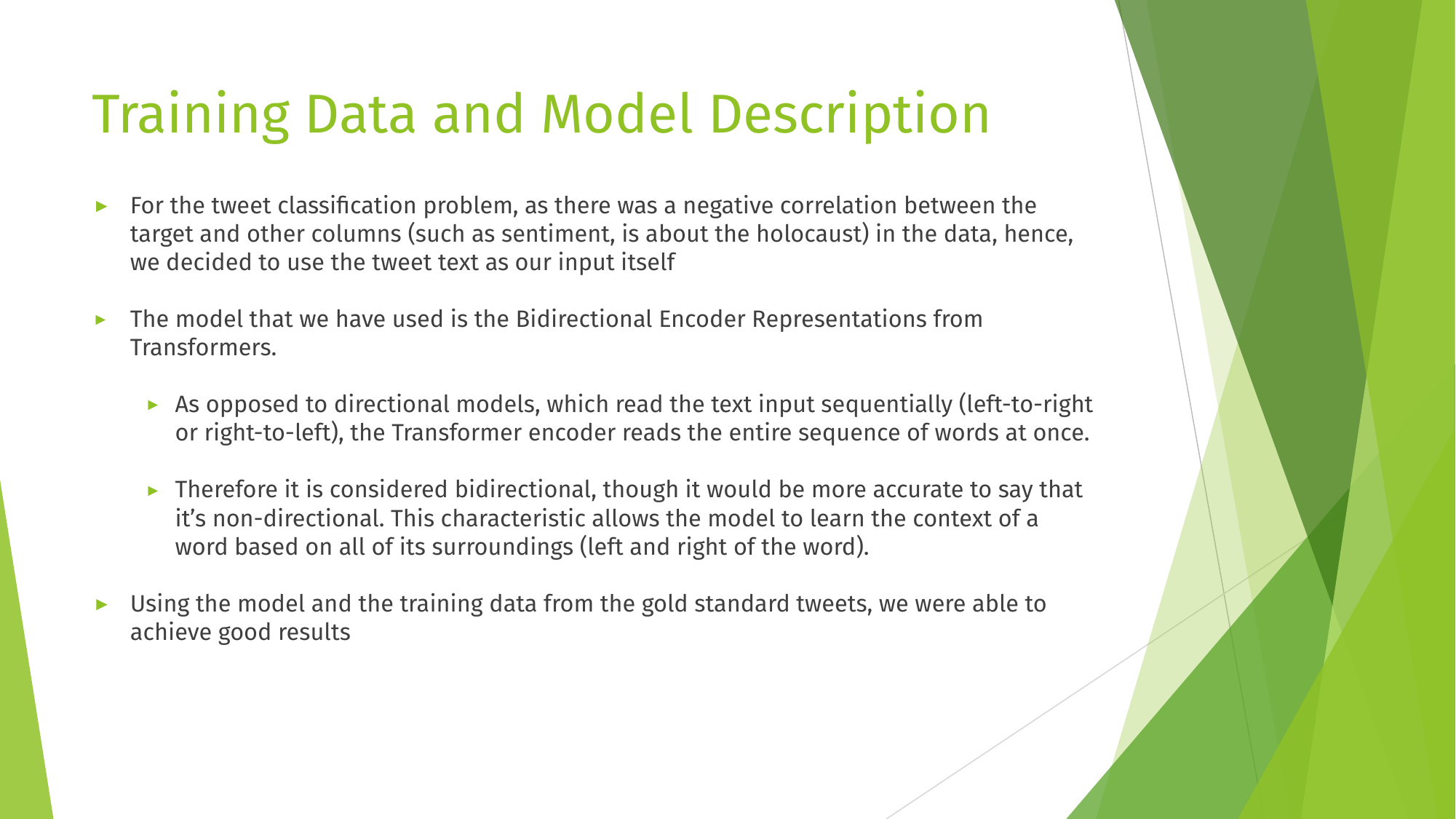

# Training Data and Model Description
For the tweet classification problem, as there was a negative correlation between the target and other columns (such as sentiment, is about the holocaust) in the data, hence, we decided to use the tweet text as our input itself

The model that we have used is the Bidirectional Encoder Representations from Transformers.

As opposed to directional models, which read the text input sequentially (left-to-right or right-to-left), the Transformer encoder reads the entire sequence of words at once.

Therefore it is considered bidirectional, though it would be more accurate to say that it’s non-directional. This characteristic allows the model to learn the context of a word based on all of its surroundings (left and right of the word).

Using the model and the training data from the gold standard tweets, we were able to achieve good results